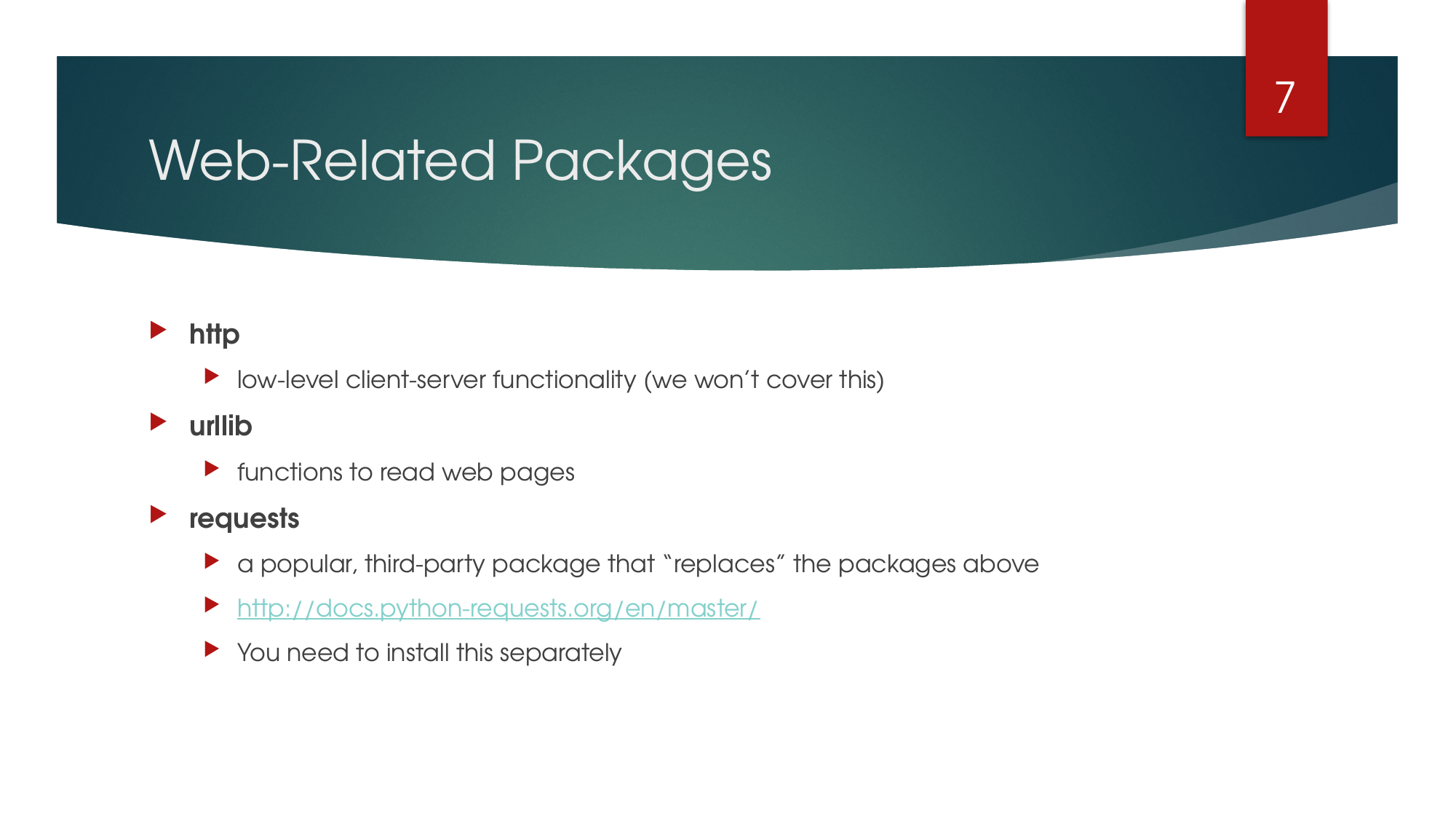

7
# Web-Related Packages
http
low-level client-server functionality (we won’t cover this)
urllib
functions to read web pages
requests
a popular, third-party package that “replaces” the packages above
http://docs.python-requests.org/en/master/
You need to install this separately